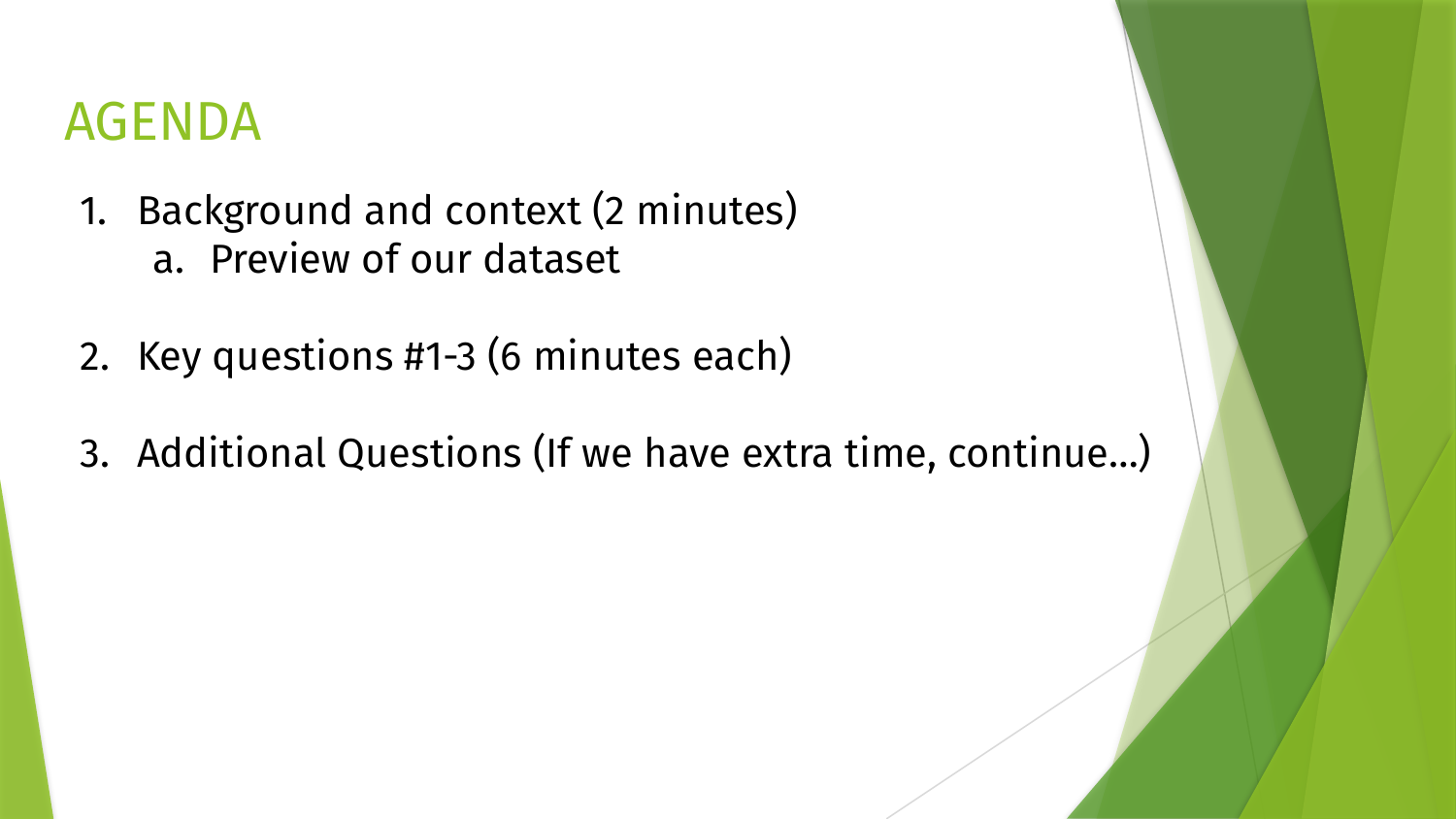

# AGENDA
Background and context (2 minutes)
Preview of our dataset

Key questions #1-3 (6 minutes each)

Additional Questions (If we have extra time, continue…)